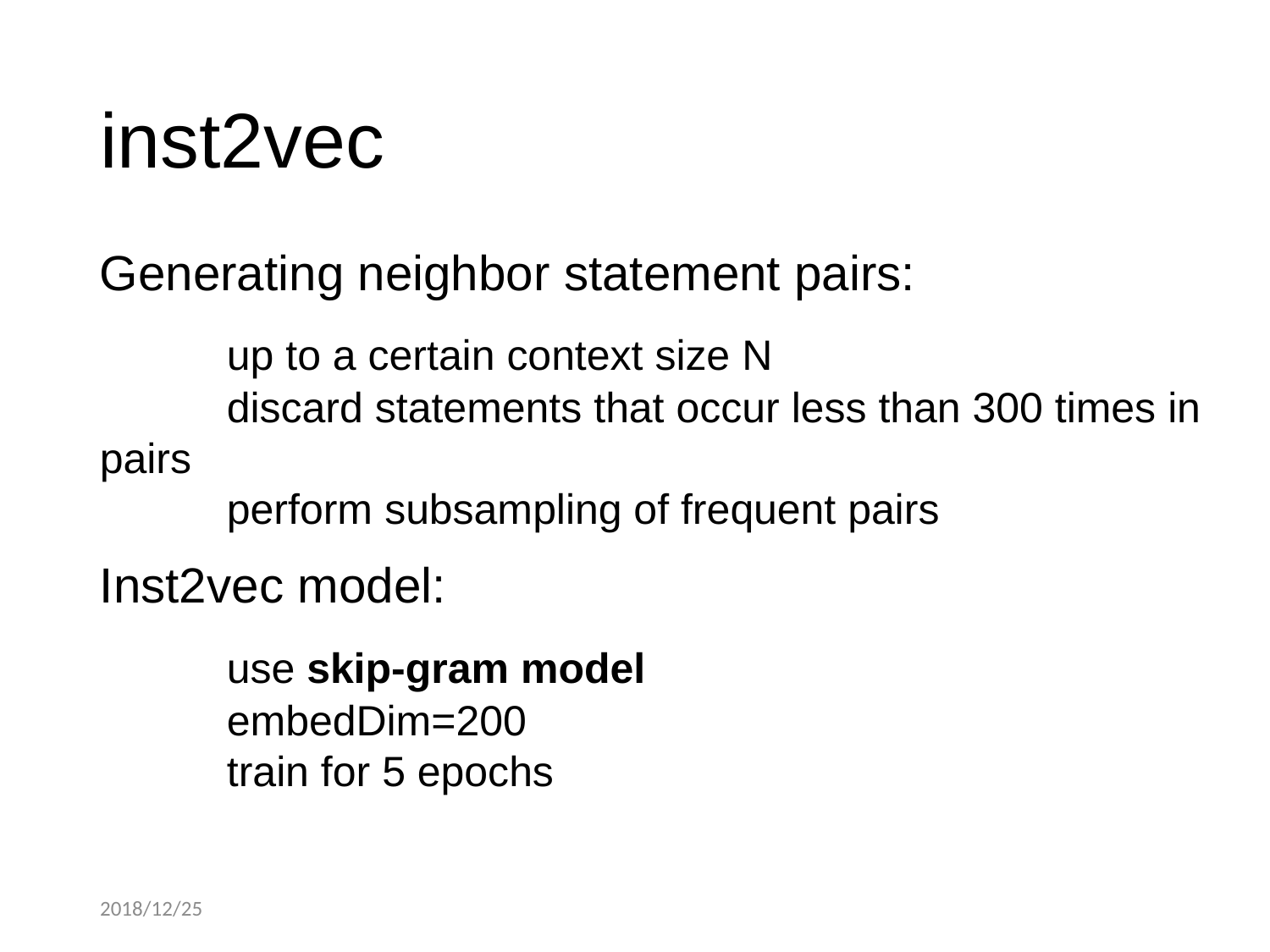

# inst2vec
Generating neighbor statement pairs:
	up to a certain context size N
	discard statements that occur less than 300 times in pairs
	perform subsampling of frequent pairs
Inst2vec model:
	use skip-gram model
	embedDim=200
	train for 5 epochs
2018/12/25